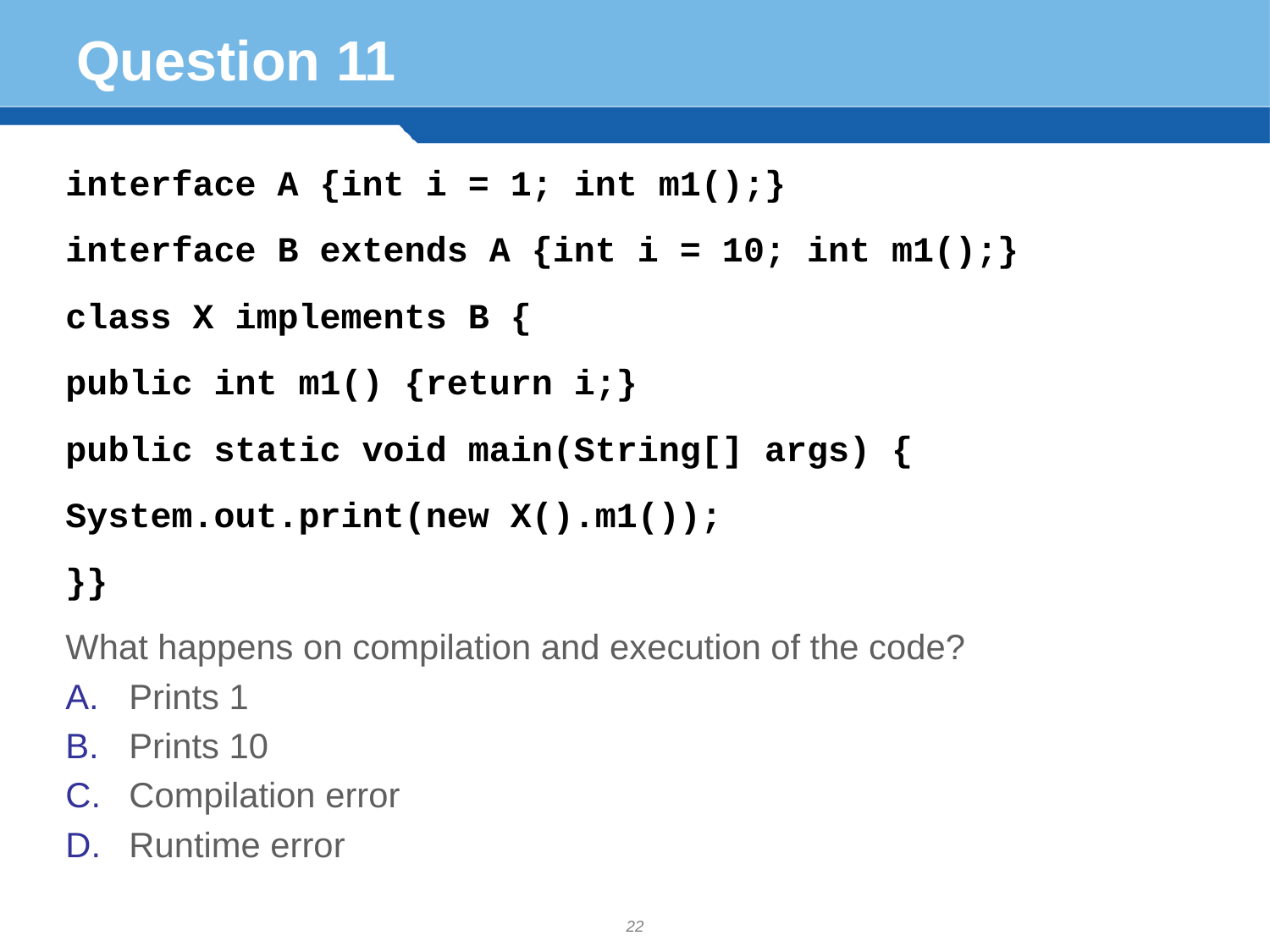

# Question 11
interface A {int i = 1; int m1();}
interface B extends A {int i = 10; int m1();}
class X implements B {
public int m1() {return i;}
public static void main(String[] args) {
System.out.print(new X().m1());
}}
What happens on compilation and execution of the code?
Prints 1
Prints 10
Compilation error
Runtime error
22